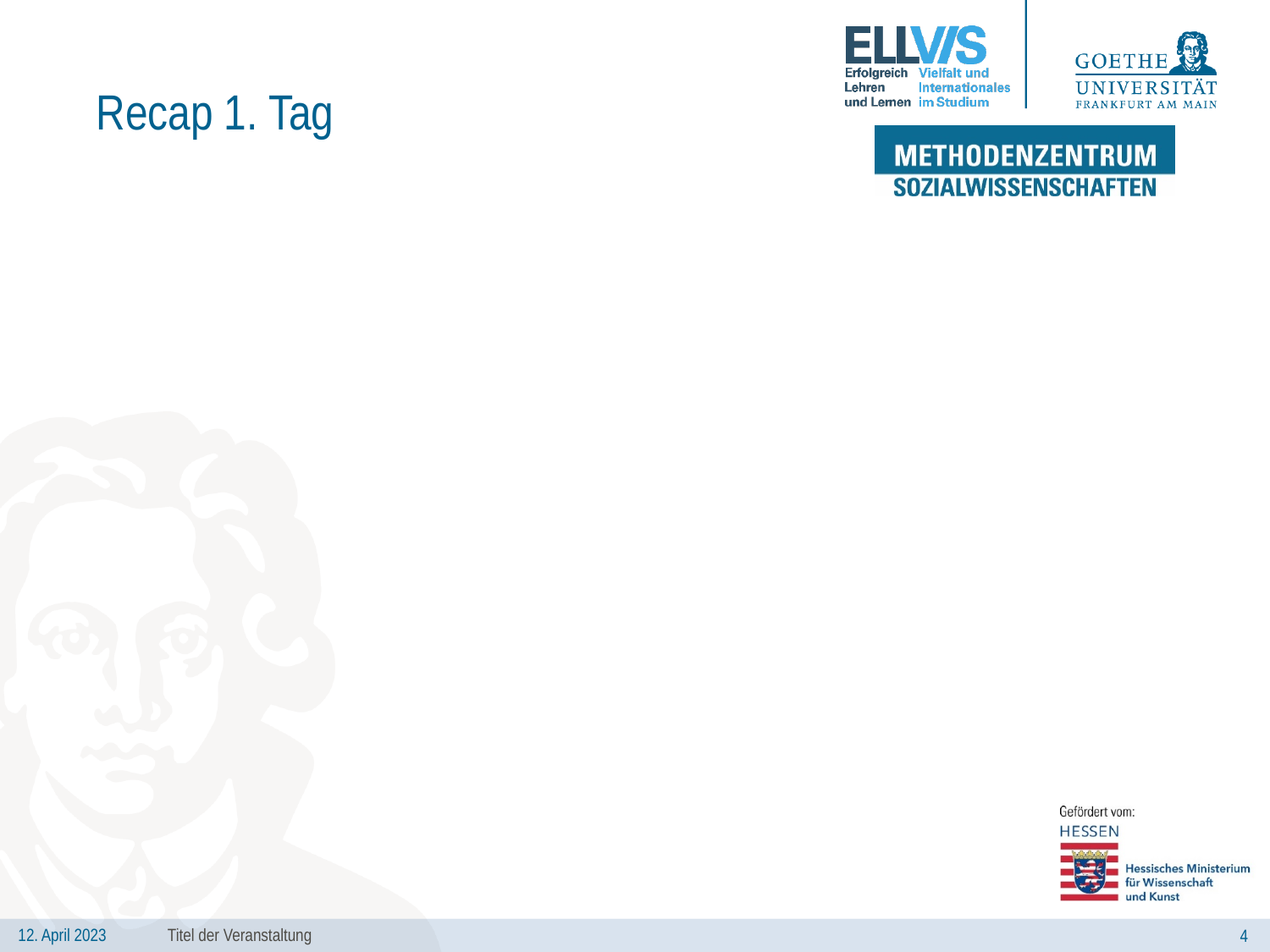

# Recap 1. Tag

Titel der Veranstaltung
4